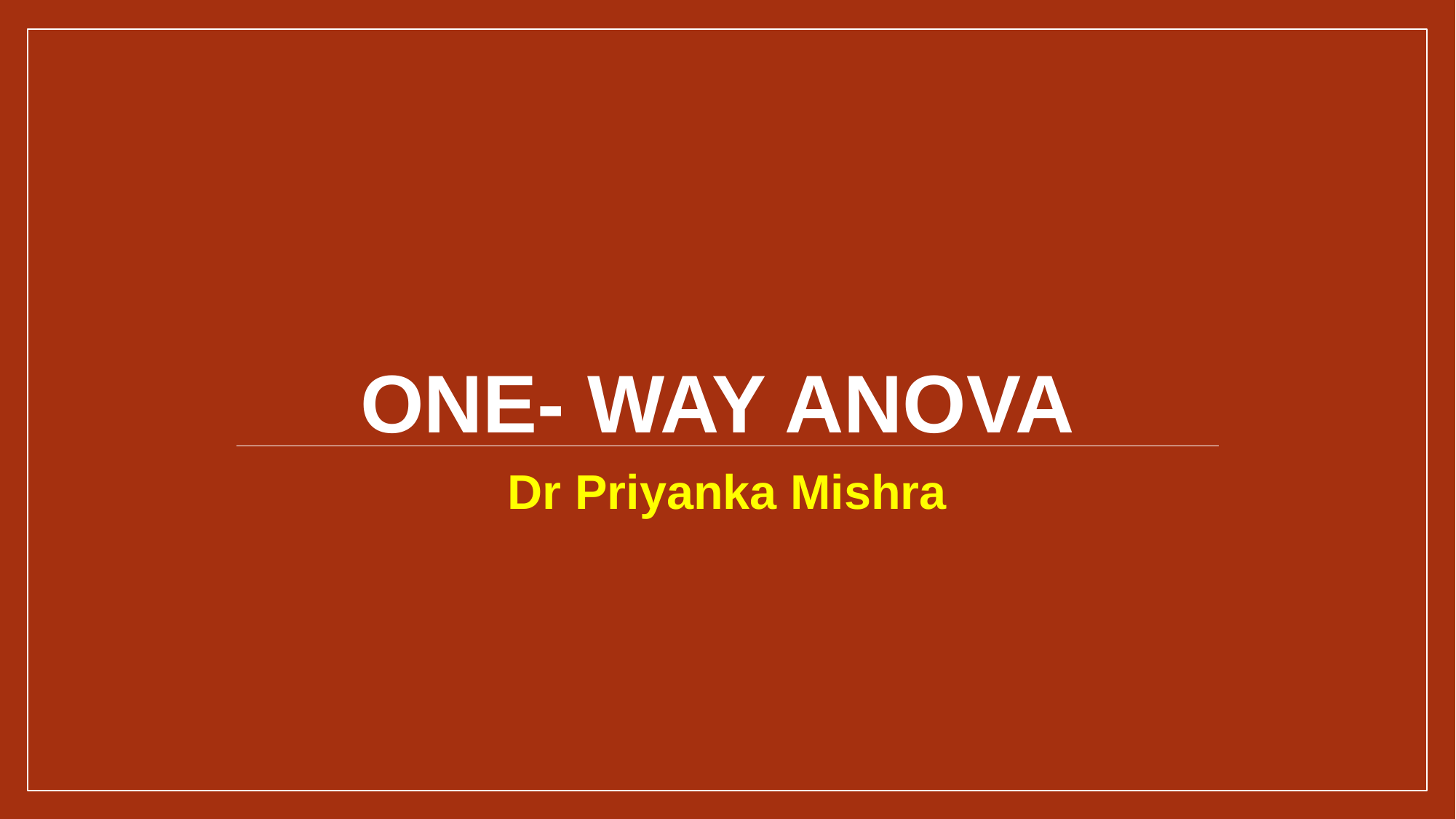

# One- WAY Anova
Dr Priyanka Mishra